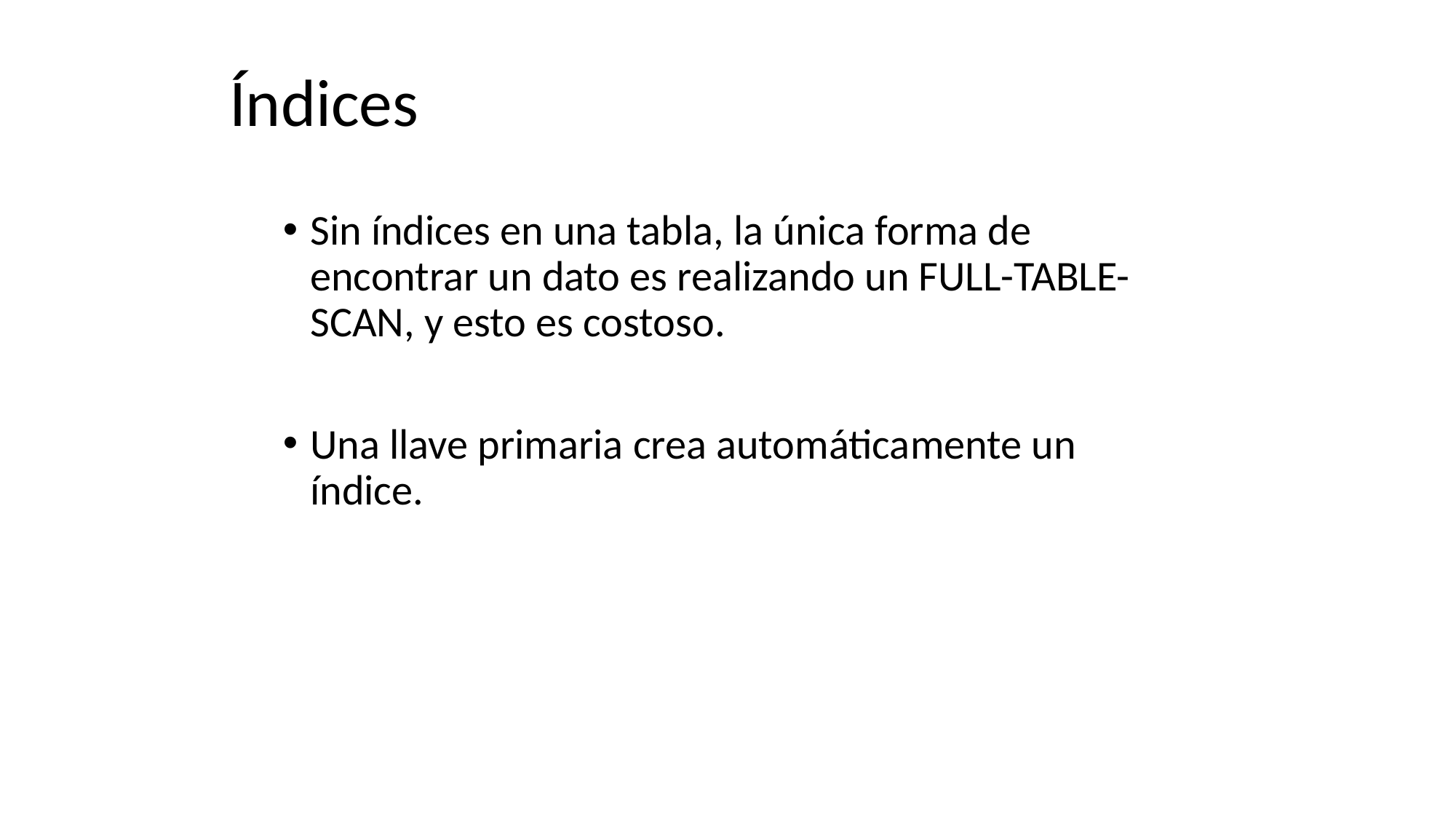

# Índices
Sin índices en una tabla, la única forma de encontrar un dato es realizando un FULL-TABLE-SCAN, y esto es costoso.

Una llave primaria crea automáticamente un índice.